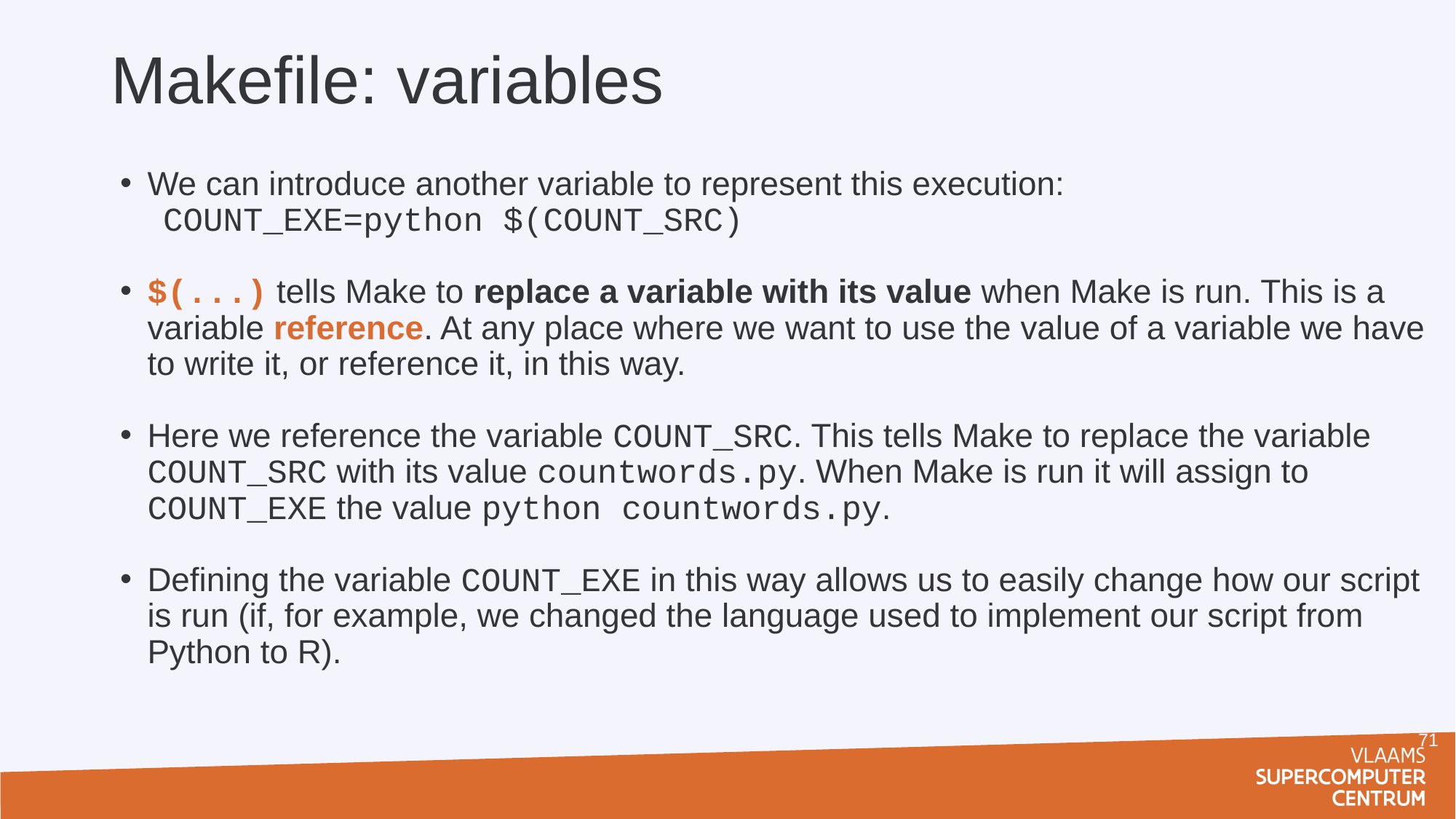

# Makefile: variables
We can introduce another variable to represent this execution:
COUNT_EXE=python $(COUNT_SRC)

$(...) tells Make to replace a variable with its value when Make is run. This is a variable reference. At any place where we want to use the value of a variable we have to write it, or reference it, in this way.

Here we reference the variable COUNT_SRC. This tells Make to replace the variable COUNT_SRC with its value countwords.py. When Make is run it will assign to COUNT_EXE the value python countwords.py.

Defining the variable COUNT_EXE in this way allows us to easily change how our script is run (if, for example, we changed the language used to implement our script from Python to R).
71